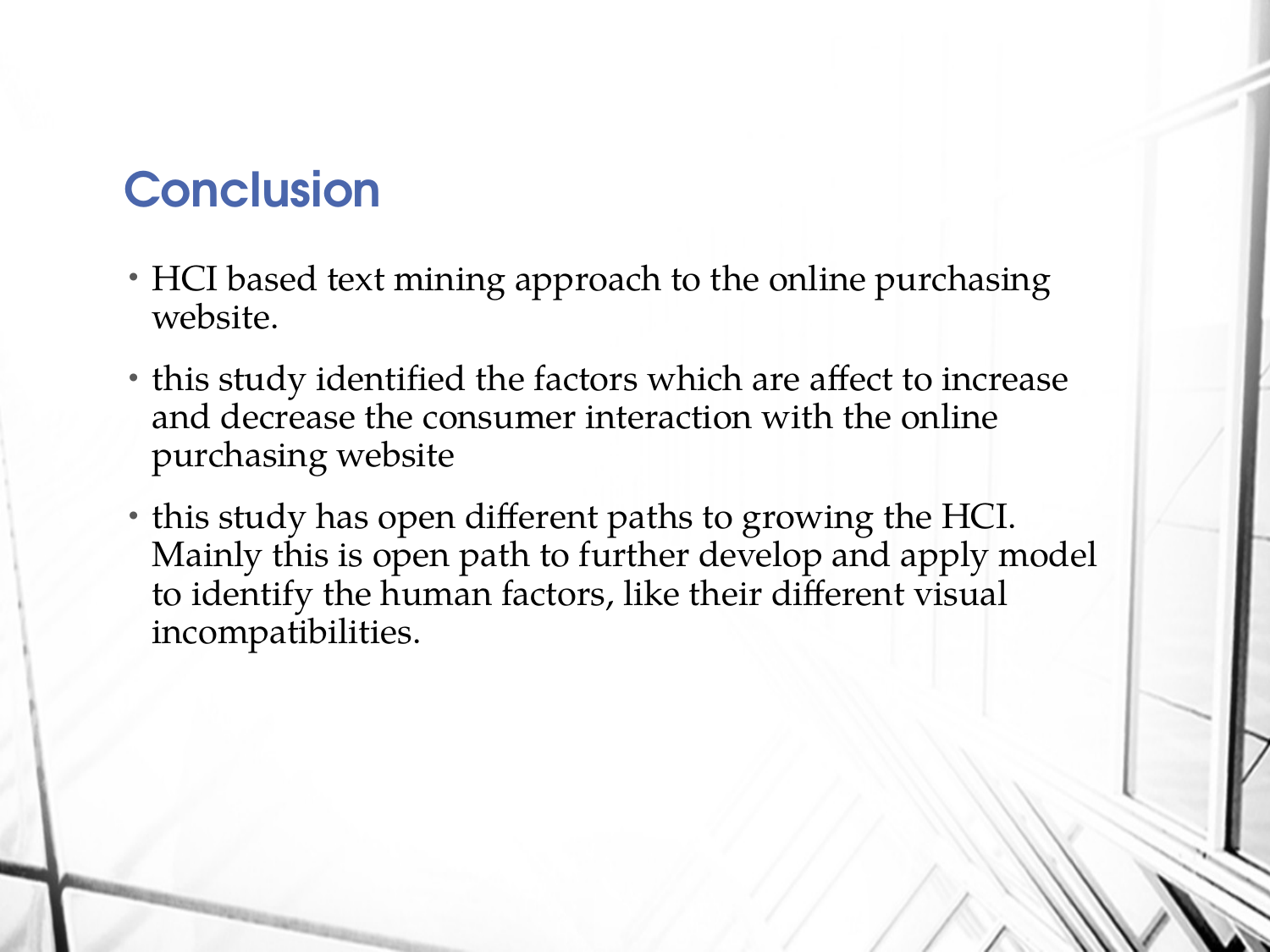

# Conclusion
HCI based text mining approach to the online purchasing website.
this study identified the factors which are affect to increase and decrease the consumer interaction with the online purchasing website
this study has open different paths to growing the HCI. Mainly this is open path to further develop and apply model to identify the human factors, like their different visual incompatibilities.